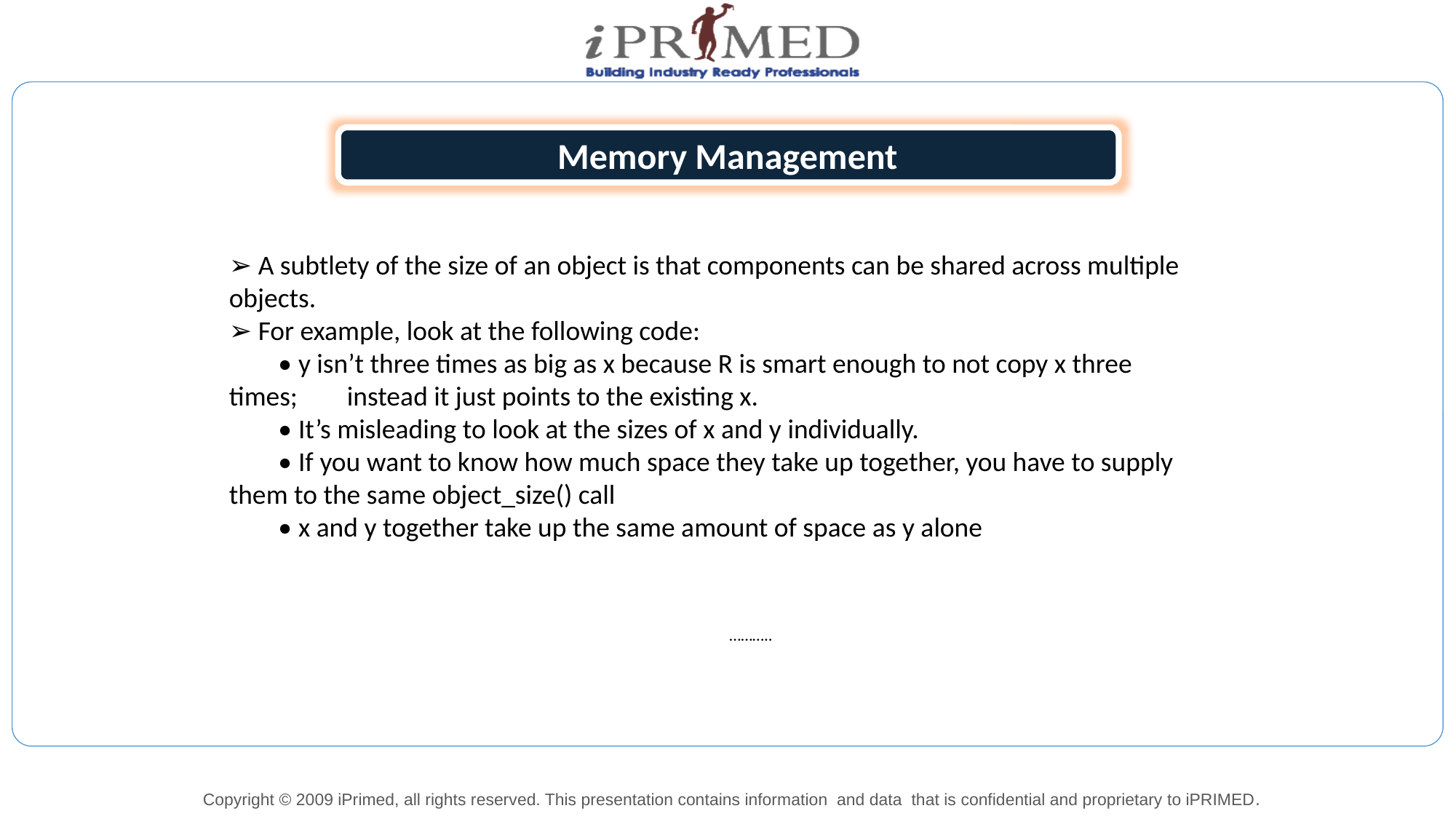

Memory Management

➢ A subtlety of the size of an object is that components can be shared across multiple objects.
➢ For example, look at the following code:
        • y isn’t three times as big as x because R is smart enough to not copy x three times;        instead it just points to the existing x.
        • It’s misleading to look at the sizes of x and y individually.
        • If you want to know how much space they take up together, you have to supply them to the same object_size() call
        • x and y together take up the same amount of space as y alone

………..